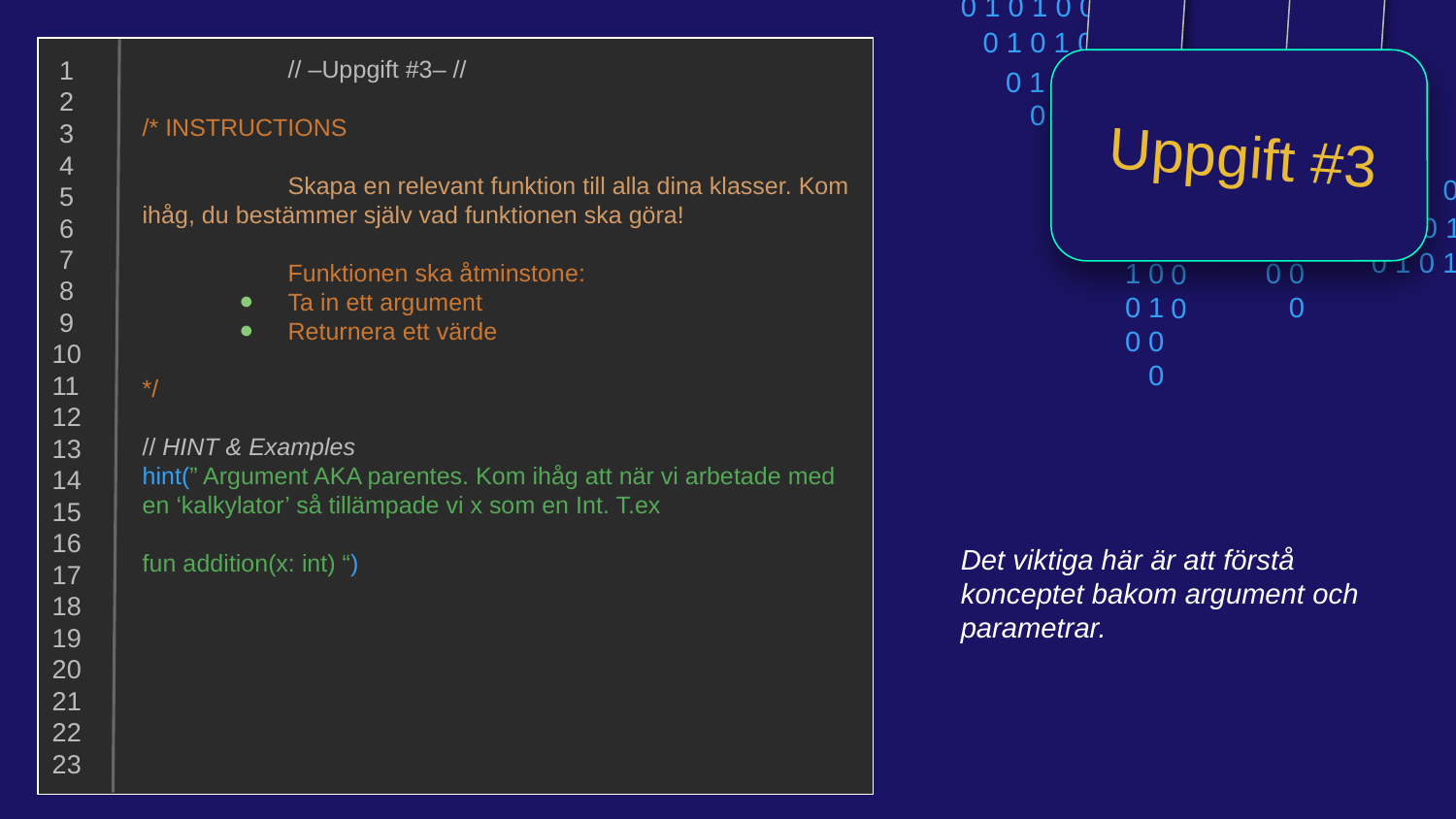

0 1 0 1 0 0 1 0
0 1 0 1 0 0 1 0
0 1 0 1 0 0 1 0
0 1 0 1 0 0 1 0

 1
 2
 3
 4
 5
 6
 7
 8
 9
10
11
12
13
14
15
16
17
18
19
20
21
22
23
// –Uppgift #3– //

/* INSTRUCTIONS

	Skapa en relevant funktion till alla dina klasser. Kom ihåg, du bestämmer själv vad funktionen ska göra!

	Funktionen ska åtminstone:
Ta in ett argument
Returnera ett värde

*/

// HINT & Examples
hint(” Argument AKA parentes. Kom ihåg att när vi arbetade med en ‘kalkylator’ så tillämpade vi x som en Int. T.ex

fun addition(x: int) “)

Uppgift #3
0
1
0
0
0
1
0
0
0
1
0
0
0 1 0 1 0 0  0
0 1 0 1 0 1  0
0 1 0 1 0 0 1 0
0
1
0
0
0
1
0
0
0
1
0
0
Det viktiga här är att förstå konceptet bakom argument och parametrar.